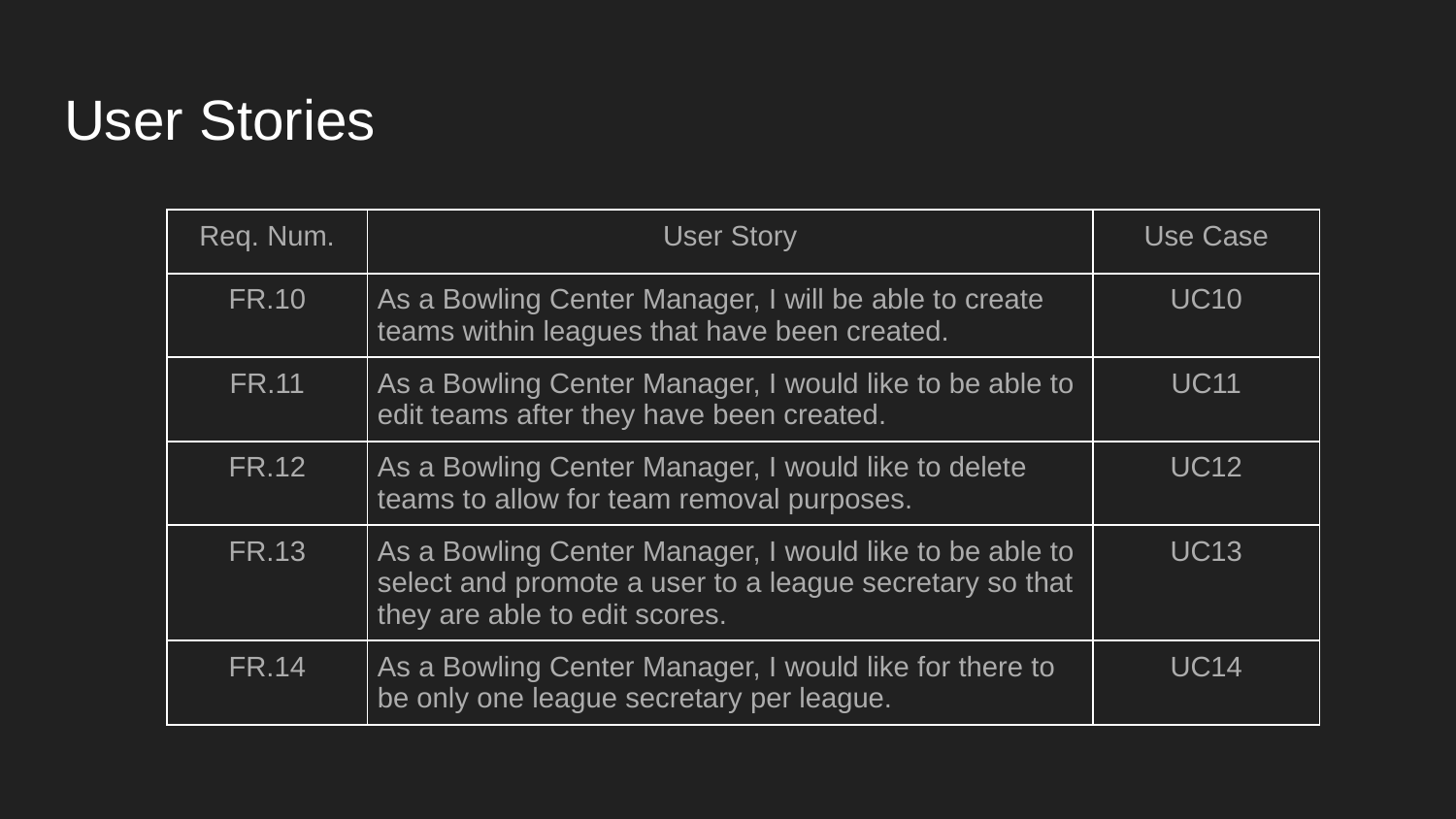

# User Stories
| Req. Num. | User Story | Use Case |
| --- | --- | --- |
| FR.10 | As a Bowling Center Manager, I will be able to create teams within leagues that have been created. | UC10 |
| FR.11 | As a Bowling Center Manager, I would like to be able to edit teams after they have been created. | UC11 |
| FR.12 | As a Bowling Center Manager, I would like to delete teams to allow for team removal purposes. | UC12 |
| FR.13 | As a Bowling Center Manager, I would like to be able to select and promote a user to a league secretary so that they are able to edit scores. | UC13 |
| FR.14 | As a Bowling Center Manager, I would like for there to be only one league secretary per league. | UC14 |